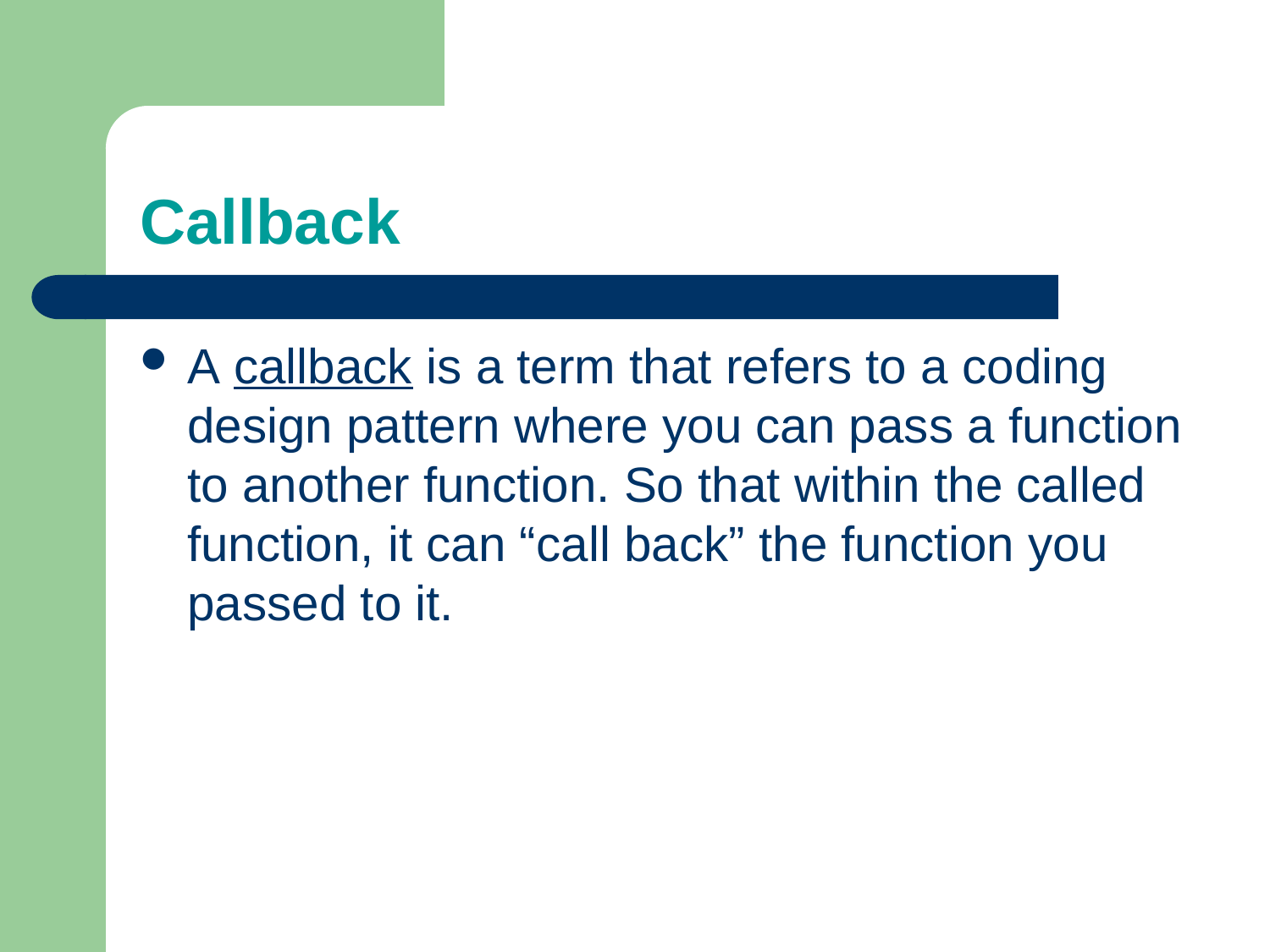

# Callback
A callback is a term that refers to a coding design pattern where you can pass a function to another function. So that within the called function, it can “call back” the function you passed to it.